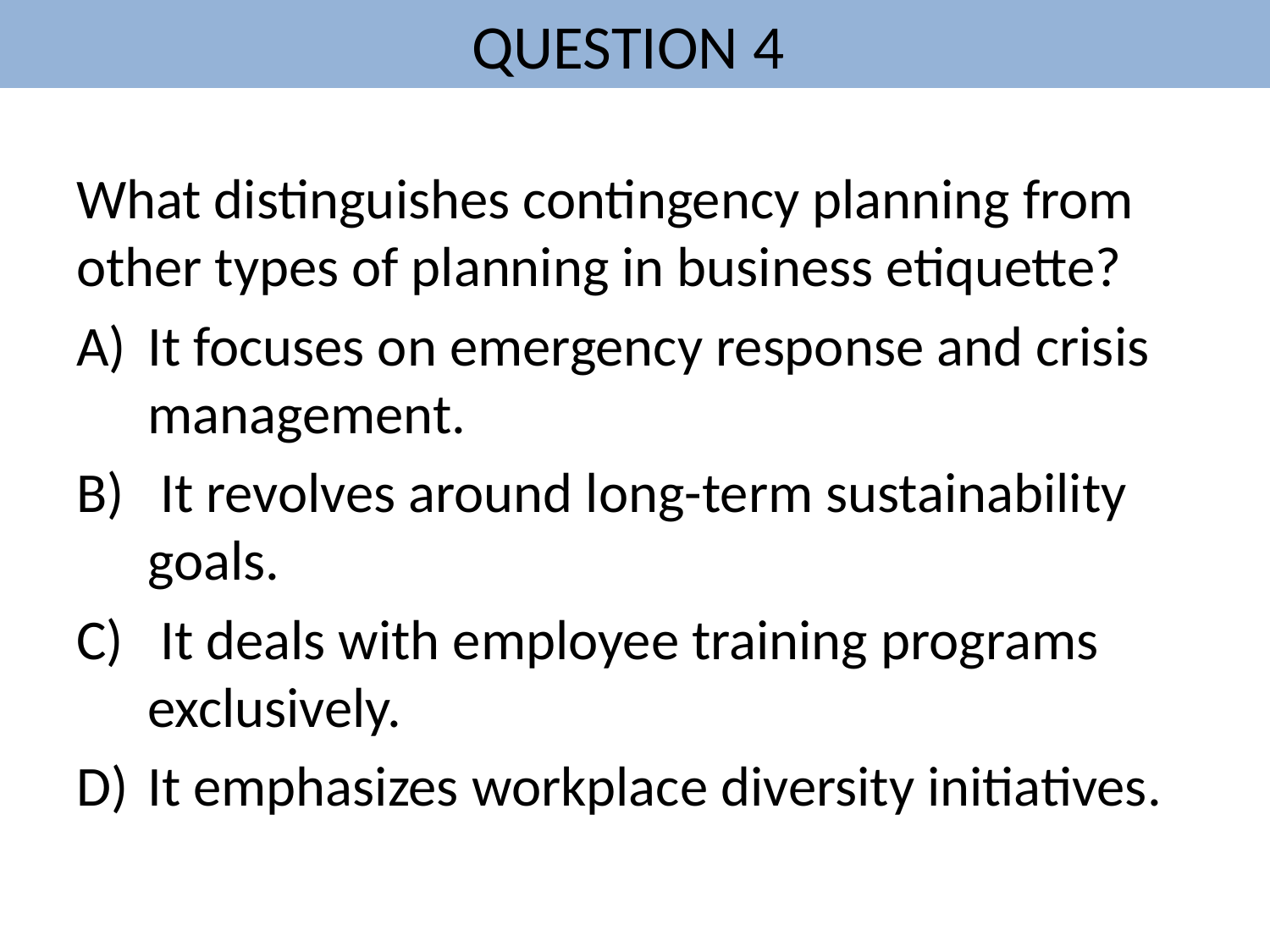

# QUESTION 4
What distinguishes contingency planning from other types of planning in business etiquette?
It focuses on emergency response and crisis management.
 It revolves around long-term sustainability goals.
 It deals with employee training programs exclusively.
It emphasizes workplace diversity initiatives.